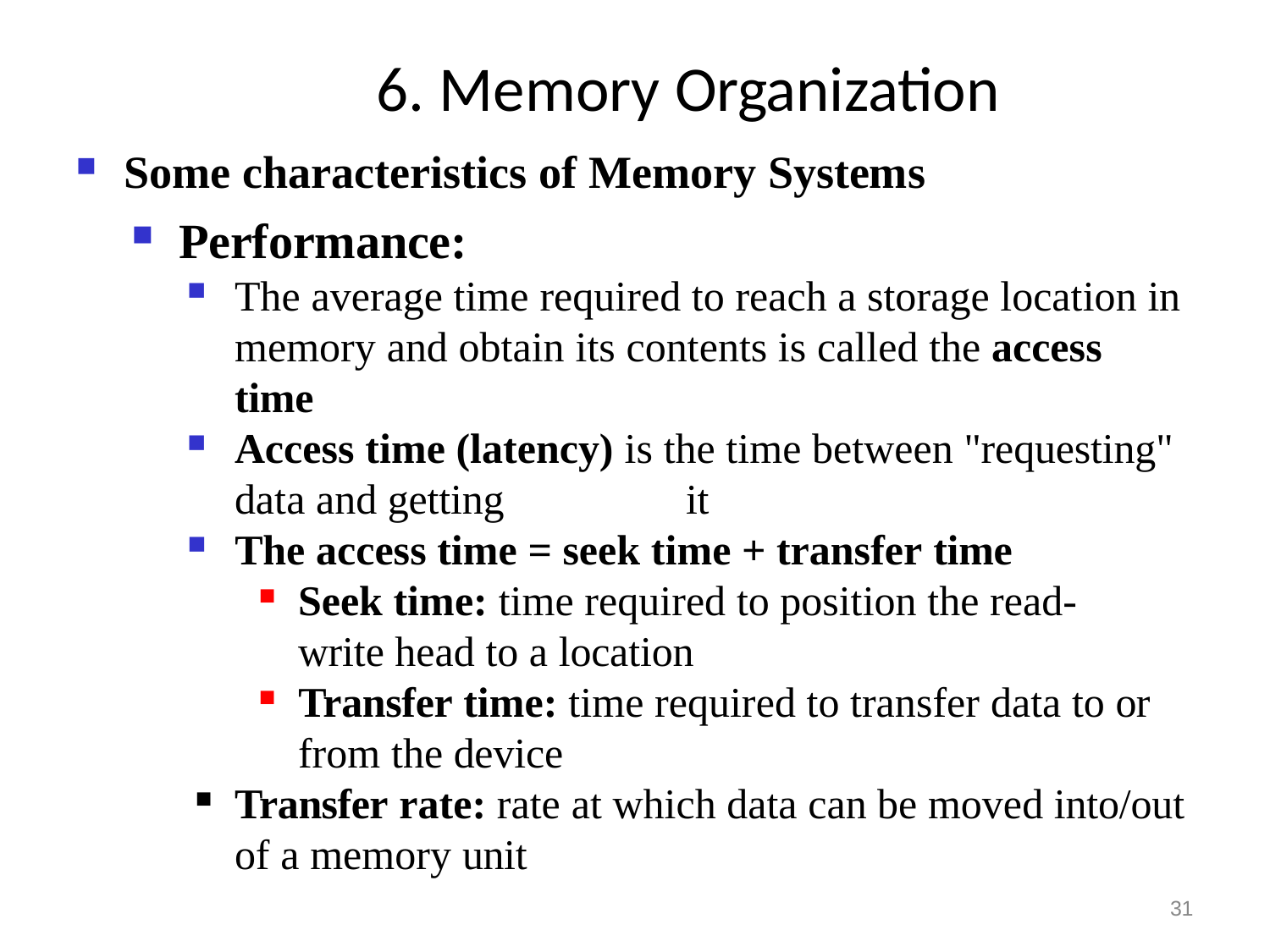

# 6. Memory Organization
Some characteristics of Memory Systems
Performance:
The average time required to reach a storage location in memory and obtain its contents is called the access time
Access time (latency) is the time between "requesting" data and getting	it
The access time = seek time + transfer time
Seek time: time required to position the read-write head to a location
Transfer time: time required to transfer data to or
from the device
Transfer rate: rate at which data can be moved into/out of a memory unit
31